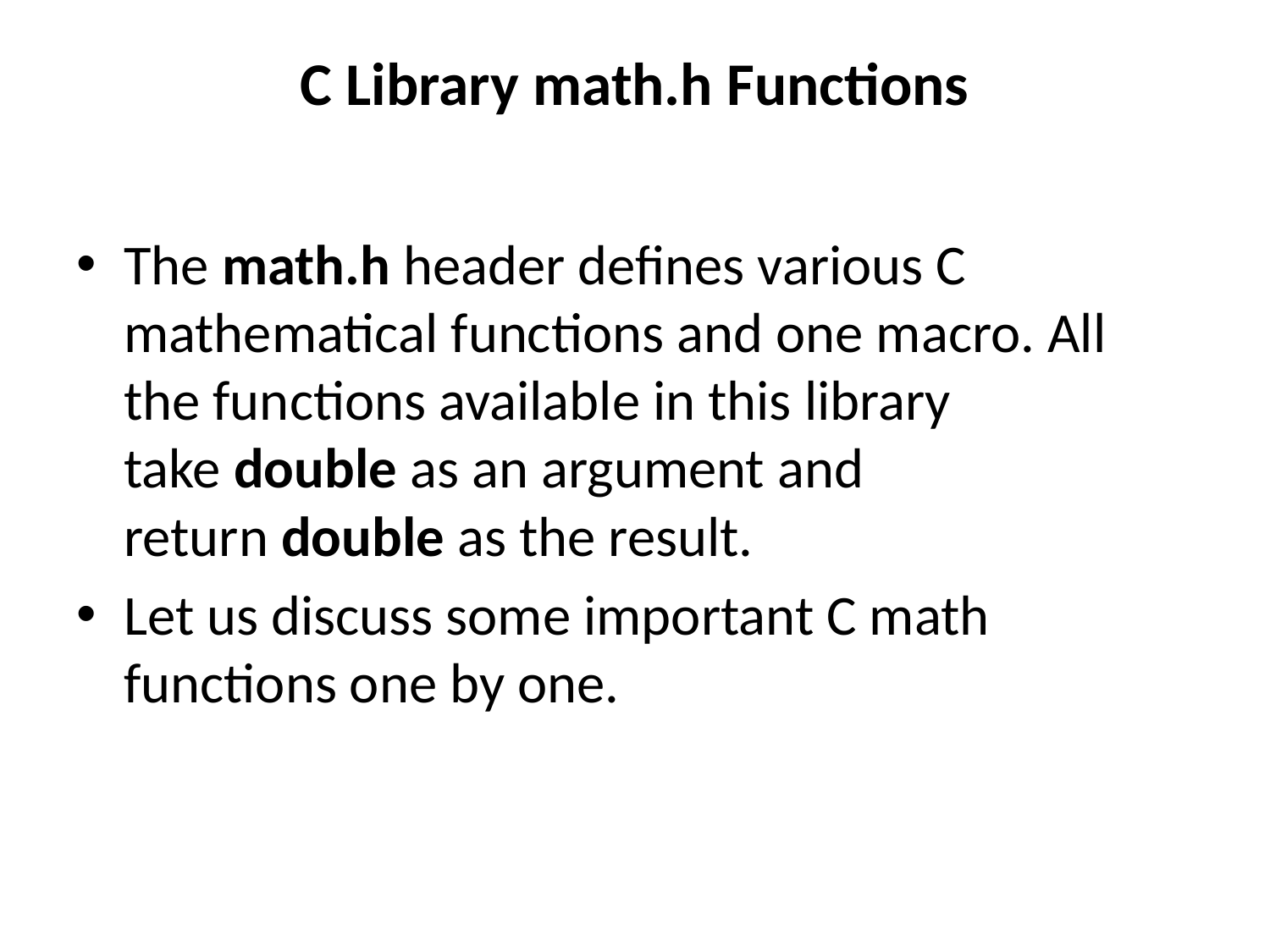

# C Library math.h Functions
The math.h header defines various C mathematical functions and one macro. All the functions available in this library take double as an argument and return double as the result.
Let us discuss some important C math functions one by one.